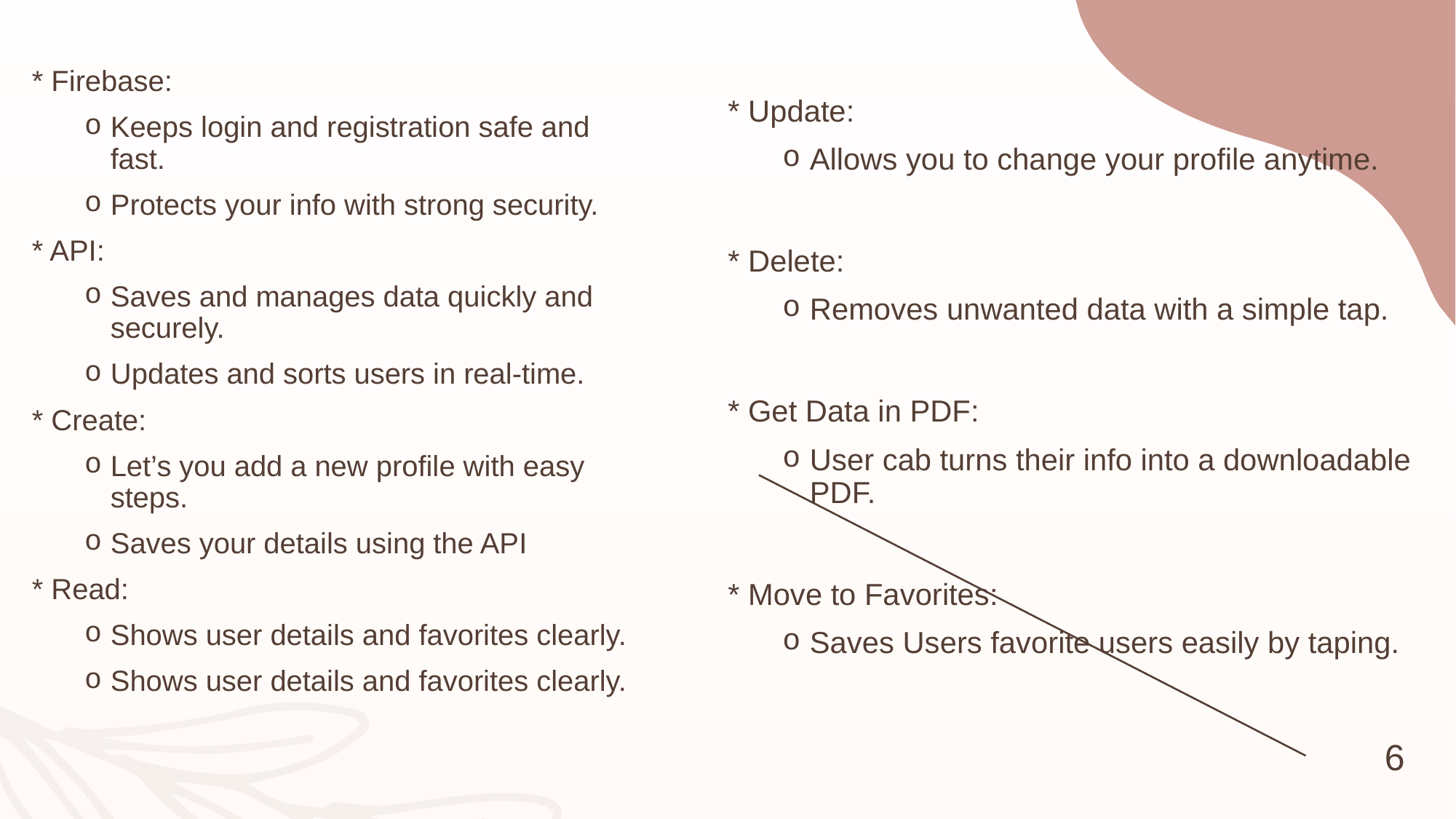

* Firebase:
Keeps login and registration safe and fast.
Protects your info with strong security.
* API:
Saves and manages data quickly and securely.
Updates and sorts users in real-time.
* Create:
Let’s you add a new profile with easy steps.
Saves your details using the API
* Read:
Shows user details and favorites clearly.
Shows user details and favorites clearly.

* Update:
Allows you to change your profile anytime.

* Delete:
Removes unwanted data with a simple tap.

* Get Data in PDF:
User cab turns their info into a downloadable PDF.

* Move to Favorites:
Saves Users favorite users easily by taping.

#
6